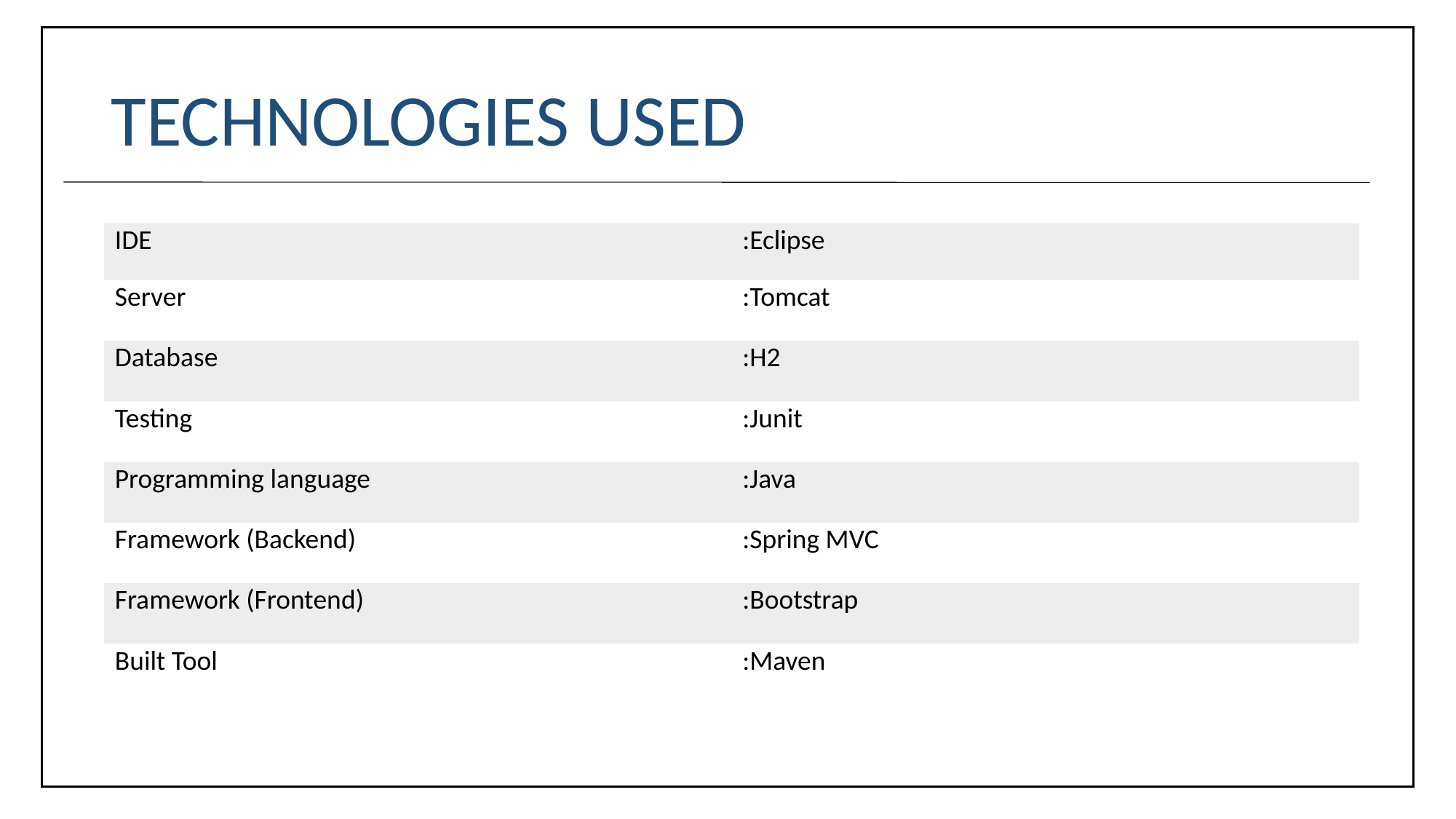

# TECHNOLOGIES USED
| IDE | :Eclipse |
| --- | --- |
| Server | :Tomcat |
| Database | :H2 |
| Testing | :Junit |
| Programming language | :Java |
| Framework (Backend) | :Spring MVC |
| Framework (Frontend) | :Bootstrap |
| Built Tool | :Maven |